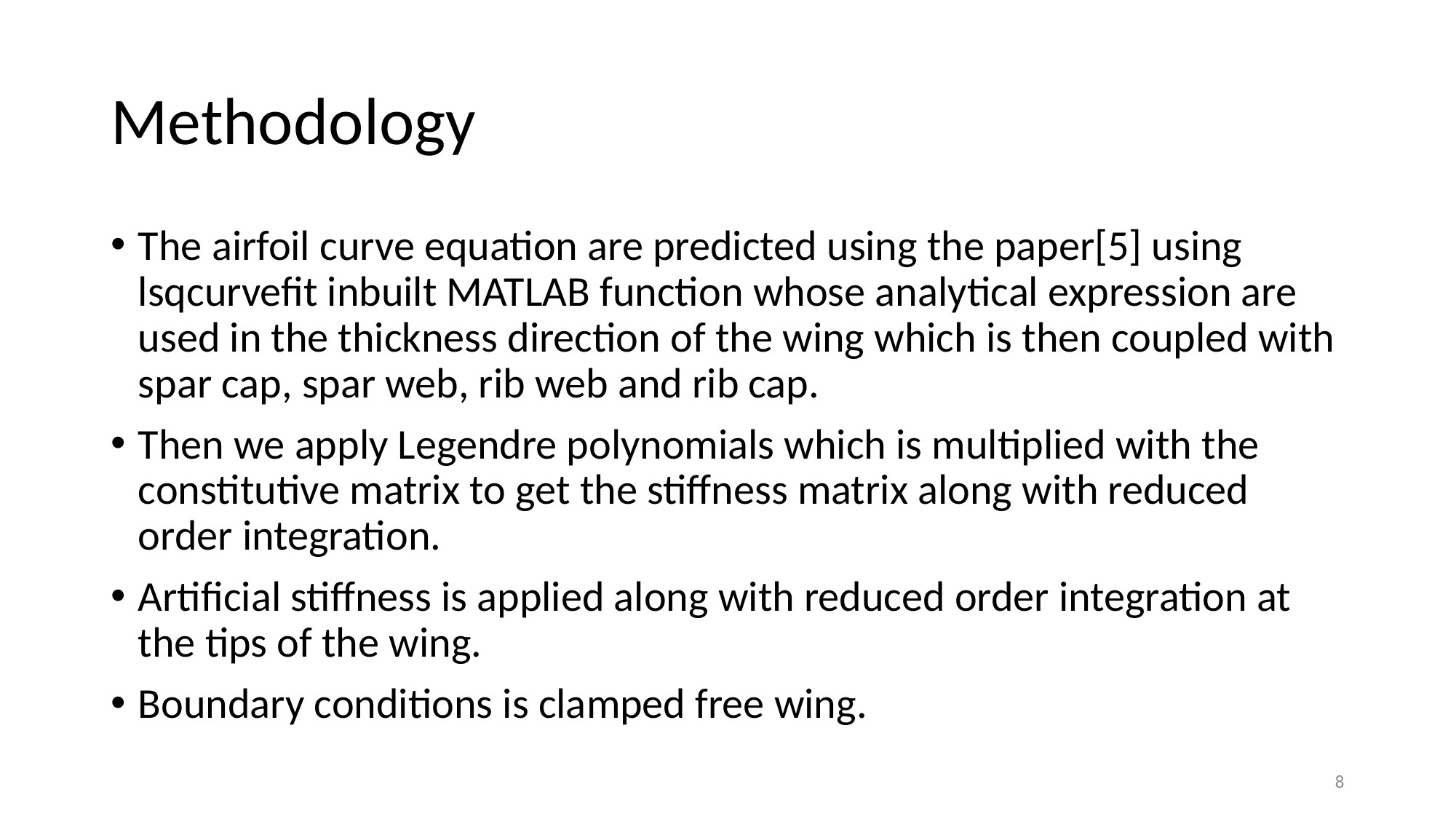

# Methodology
The airfoil curve equation are predicted using the paper[5] using lsqcurvefit inbuilt MATLAB function whose analytical expression are used in the thickness direction of the wing which is then coupled with spar cap, spar web, rib web and rib cap.
Then we apply Legendre polynomials which is multiplied with the constitutive matrix to get the stiffness matrix along with reduced order integration.
Artificial stiffness is applied along with reduced order integration at the tips of the wing.
Boundary conditions is clamped free wing.
8